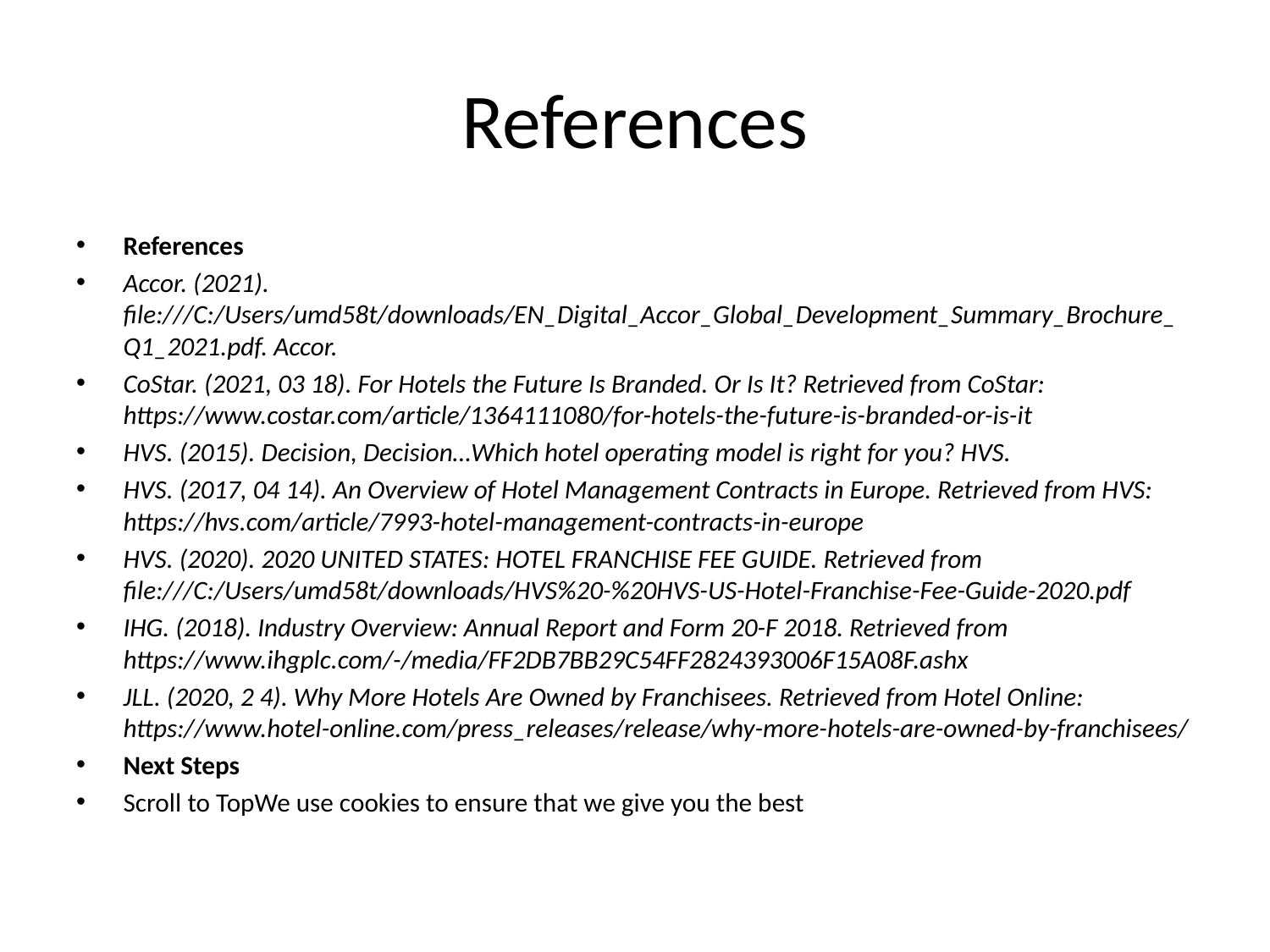

# References
References
Accor. (2021). file:///C:/Users/umd58t/downloads/EN_Digital_Accor_Global_Development_Summary_Brochure_Q1_2021.pdf. Accor.
CoStar. (2021, 03 18). For Hotels the Future Is Branded. Or Is It? Retrieved from CoStar: https://www.costar.com/article/1364111080/for-hotels-the-future-is-branded-or-is-it
HVS. (2015). Decision, Decision…Which hotel operating model is right for you? HVS.
HVS. (2017, 04 14). An Overview of Hotel Management Contracts in Europe. Retrieved from HVS: https://hvs.com/article/7993-hotel-management-contracts-in-europe
HVS. (2020). 2020 UNITED STATES: HOTEL FRANCHISE FEE GUIDE. Retrieved from file:///C:/Users/umd58t/downloads/HVS%20-%20HVS-US-Hotel-Franchise-Fee-Guide-2020.pdf
IHG. (2018). Industry Overview: Annual Report and Form 20-F 2018. Retrieved from https://www.ihgplc.com/-/media/FF2DB7BB29C54FF2824393006F15A08F.ashx
JLL. (2020, 2 4). Why More Hotels Are Owned by Franchisees. Retrieved from Hotel Online: https://www.hotel-online.com/press_releases/release/why-more-hotels-are-owned-by-franchisees/
Next Steps
Scroll to TopWe use cookies to ensure that we give you the best